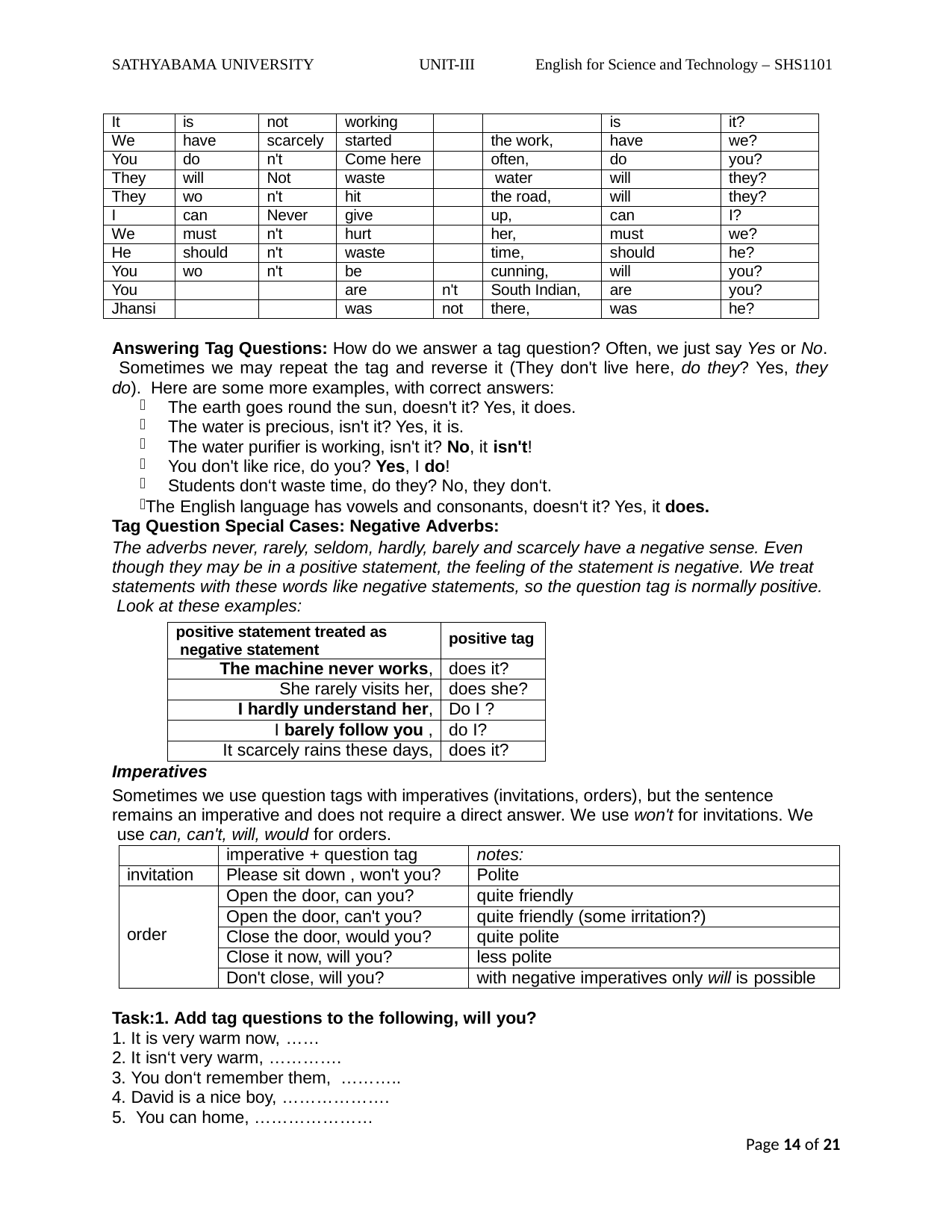

SATHYABAMA UNIVERSITY
UNIT-III
English for Science and Technology – SHS1101
| It | is | not | working |  |  | is | it? |
| --- | --- | --- | --- | --- | --- | --- | --- |
| We | have | scarcely | started |  | the work, | have | we? |
| You | do | n't | Come here |  | often, | do | you? |
| They | will | Not | waste |  | water | will | they? |
| They | wo | n't | hit |  | the road, | will | they? |
| I | can | Never | give |  | up, | can | I? |
| We | must | n't | hurt |  | her, | must | we? |
| He | should | n't | waste |  | time, | should | he? |
| You | wo | n't | be |  | cunning, | will | you? |
| You |  |  | are | n't | South Indian, | are | you? |
| Jhansi |  |  | was | not | there, | was | he? |
Answering Tag Questions: How do we answer a tag question? Often, we just say Yes or No.  Sometimes we may repeat the tag and reverse it (They don't live here, do they? Yes, they do).  Here are some more examples, with correct answers:
The earth goes round the sun, doesn't it? Yes, it does.
The water is precious, isn't it? Yes, it is.
The water purifier is working, isn't it? No, it isn't!
You don't like rice, do you? Yes, I do!
Students don‘t waste time, do they? No, they don‘t.
The English language has vowels and consonants, doesn‘t it? Yes, it does.  Tag Question Special Cases: Negative Adverbs:
The adverbs never, rarely, seldom, hardly, barely and scarcely have a negative sense. Even  though they may be in a positive statement, the feeling of the statement is negative. We treat  statements with these words like negative statements, so the question tag is normally positive.  Look at these examples:
| positive statement treated as negative statement | positive tag |
| --- | --- |
| The machine never works, | does it? |
| She rarely visits her, | does she? |
| I hardly understand her, | Do I ? |
| I barely follow you , | do I? |
| It scarcely rains these days, | does it? |
Imperatives
Sometimes we use question tags with imperatives (invitations, orders), but the sentence  remains an imperative and does not require a direct answer. We use won't for invitations. We  use can, can't, will, would for orders.
|  | imperative + question tag | notes: |
| --- | --- | --- |
| invitation | Please sit down , won't you? | Polite |
| order | Open the door, can you? | quite friendly |
|  | Open the door, can't you? | quite friendly (some irritation?) |
|  | Close the door, would you? | quite polite |
|  | Close it now, will you? | less polite |
|  | Don't close, will you? | with negative imperatives only will is possible |
Task:1. Add tag questions to the following, will you?
It is very warm now, ……
It isn‘t very warm, ………….
You don‘t remember them, ………..
David is a nice boy, ……………….
You can home, …………………
Page 14 of 21